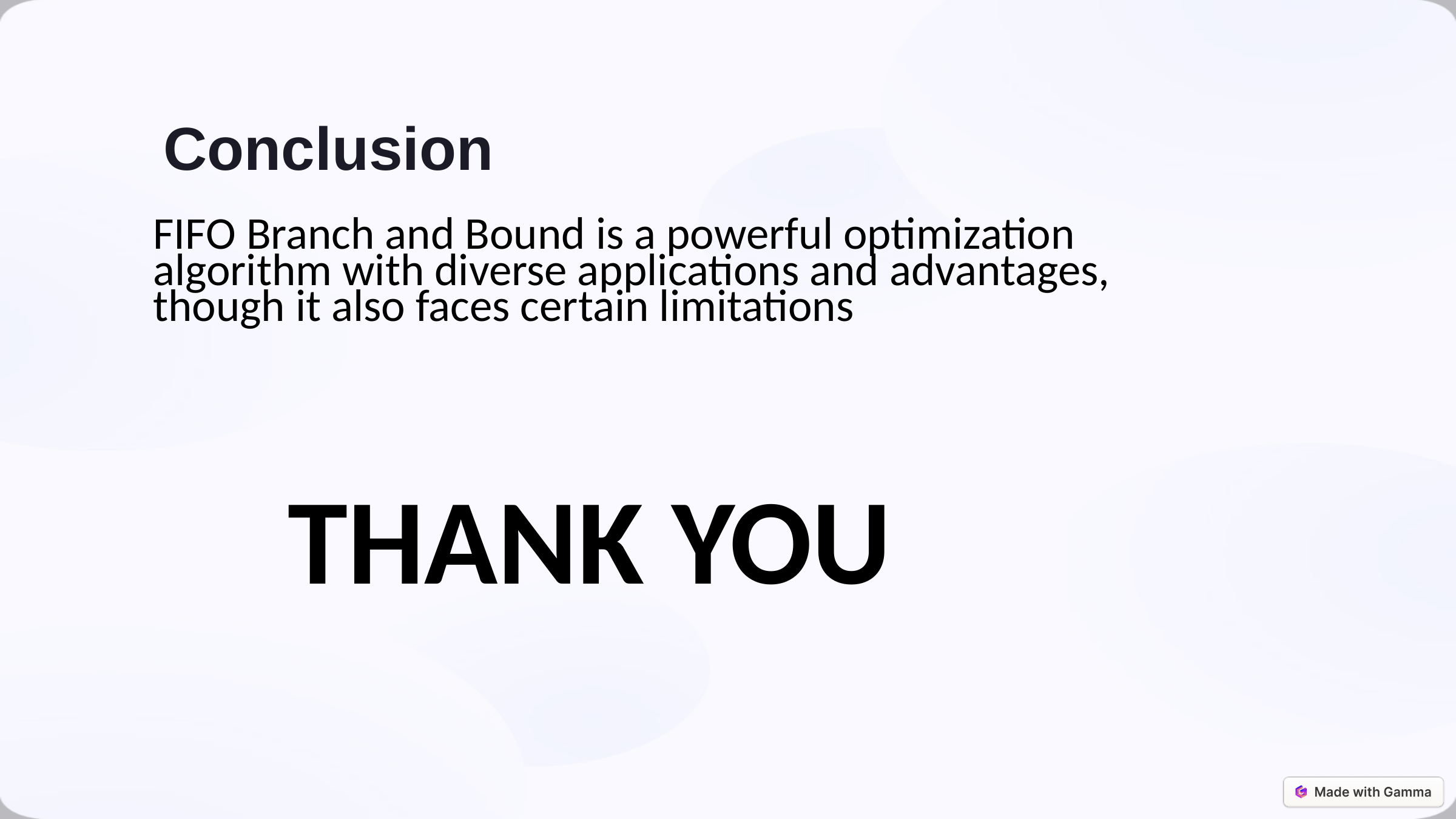

Conclusion
FIFO Branch and Bound is a powerful optimization algorithm with diverse applications and advantages, though it also faces certain limitations

THANK YOU